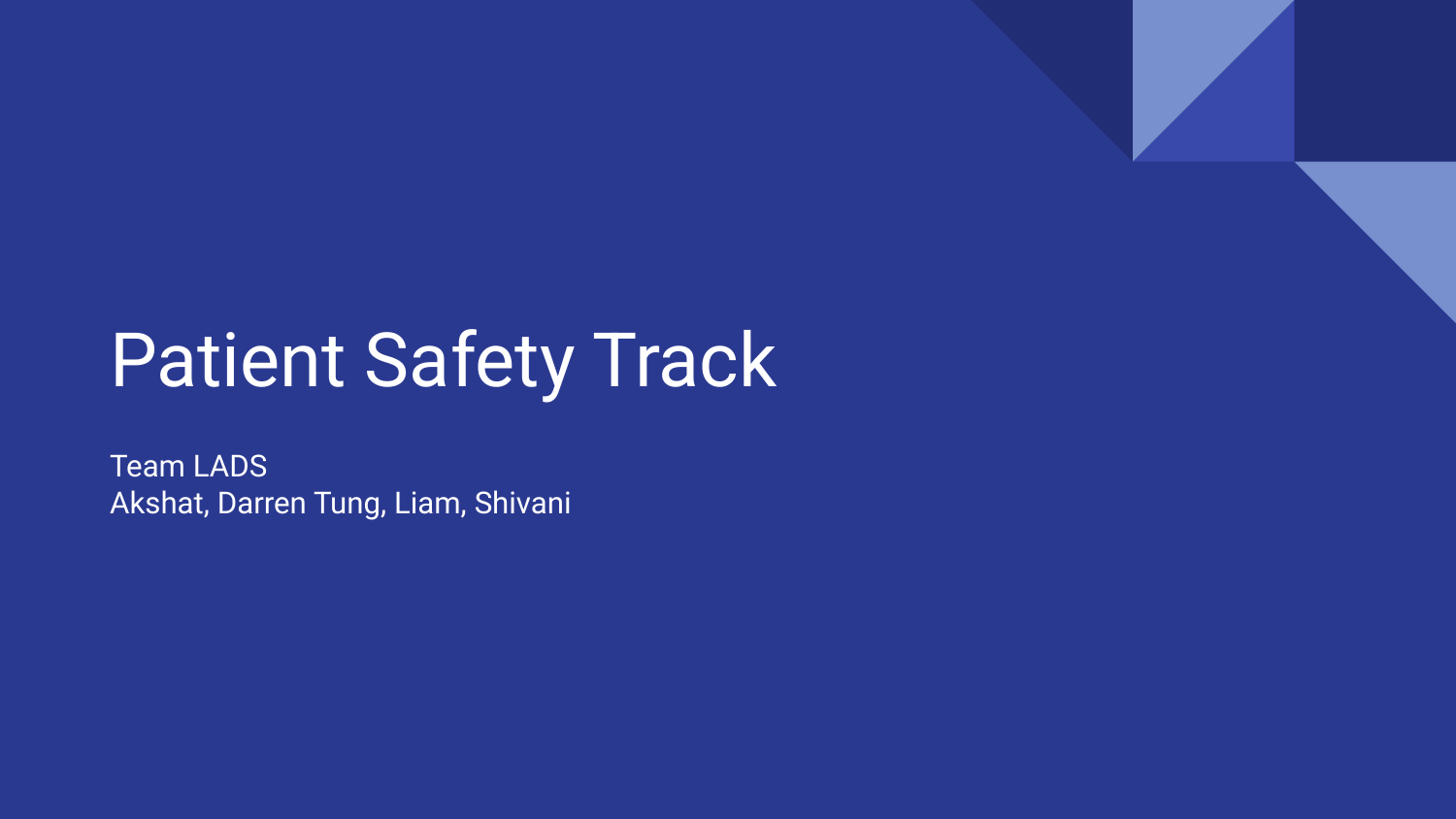

# Patient Safety Track
Team LADS
Akshat, Darren Tung, Liam, Shivani